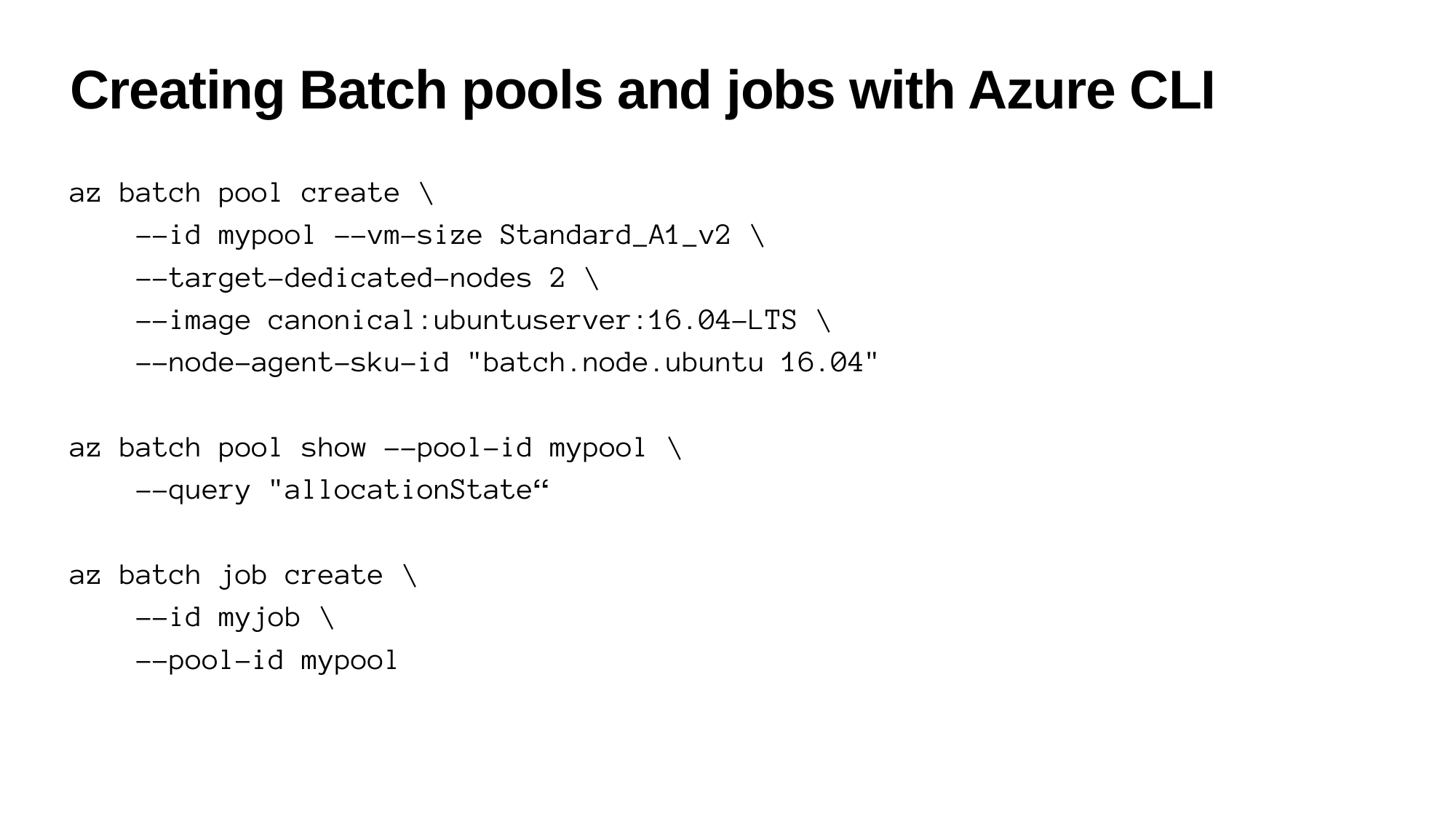

# Creating Batch pools and jobs with Azure CLI
az batch pool create \
    --id mypool --vm-size Standard_A1_v2 \
    --target-dedicated-nodes 2 \
    --image canonical:ubuntuserver:16.04-LTS \
    --node-agent-sku-id "batch.node.ubuntu 16.04"

az batch pool show --pool-id mypool \
    --query "allocationState“

az batch job create \
    --id myjob \
    --pool-id mypool